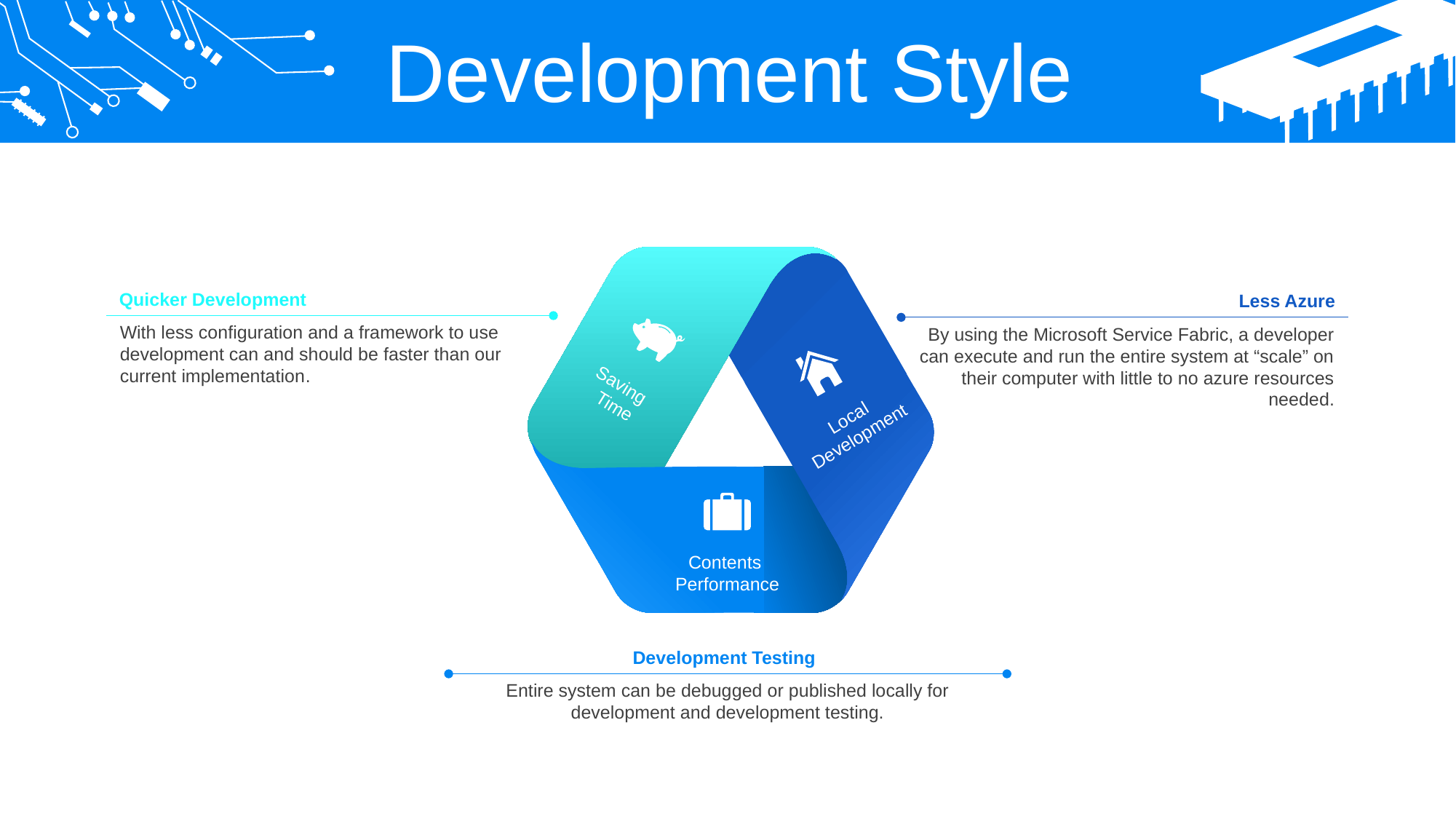

Development Style

Quicker Development
With less configuration and a framework to use development can and should be faster than our current implementation.
Less Azure
By using the Microsoft Service Fabric, a developer can execute and run the entire system at “scale” on their computer with little to no azure resources needed.

Saving
Time
Local Development

Contents
Performance
Development Testing
Entire system can be debugged or published locally for development and development testing.